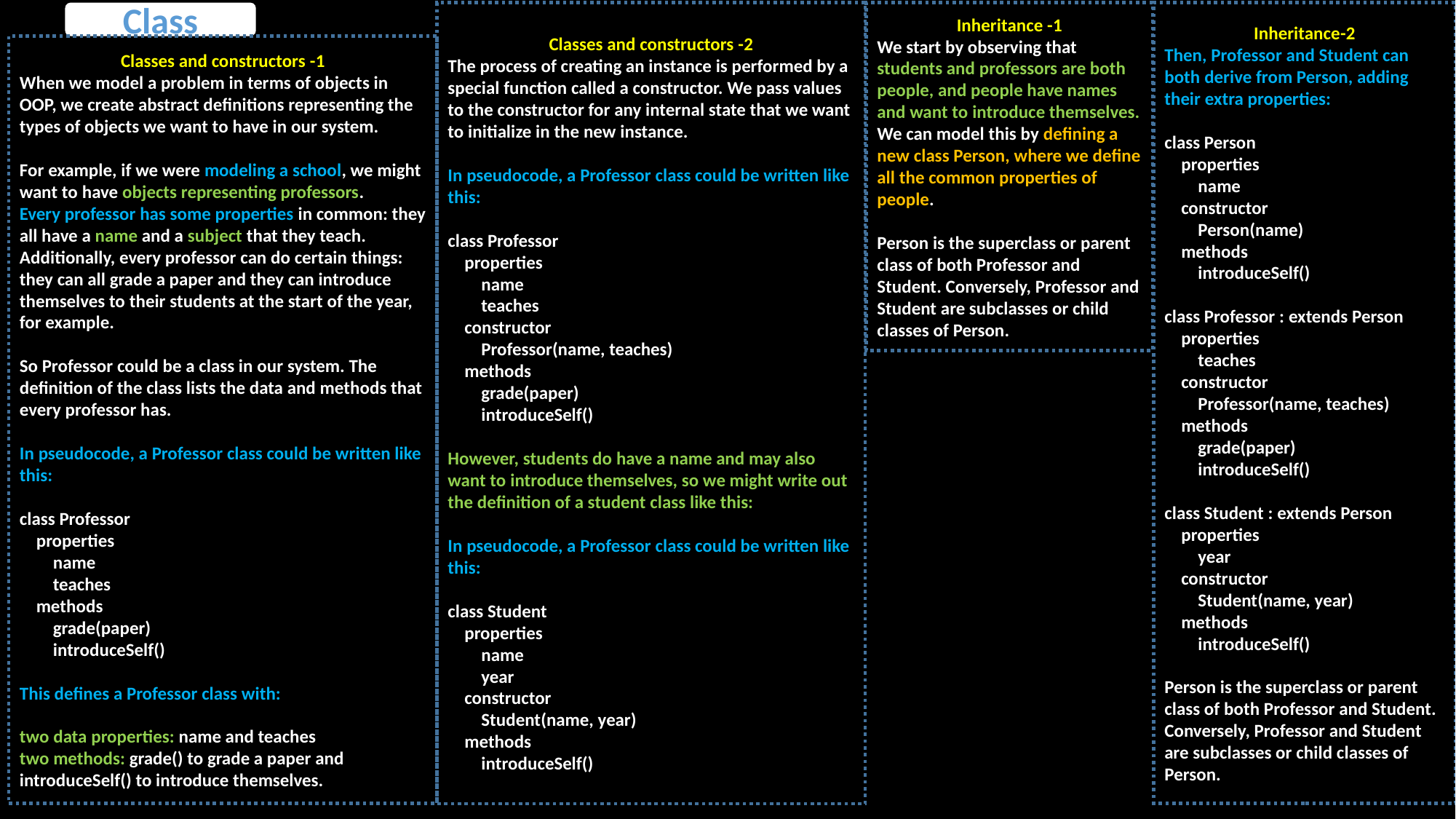

Inheritance-2
Then, Professor and Student can both derive from Person, adding their extra properties:

class Person
    properties
        name
    constructor
        Person(name)
    methods
        introduceSelf()

class Professor : extends Person
    properties
        teaches
    constructor
        Professor(name, teaches)
    methods
        grade(paper)
        introduceSelf()

class Student : extends Person
    properties
        year
    constructor
        Student(name, year)
    methods
        introduceSelf()

Person is the superclass or parent class of both Professor and Student. Conversely, Professor and Student are subclasses or child classes of Person.
Class
Classes and constructors -2
The process of creating an instance is performed by a special function called a constructor. We pass values to the constructor for any internal state that we want to initialize in the new instance.

In pseudocode, a Professor class could be written like this:

class Professor
    properties
        name
        teaches
    constructor
        Professor(name, teaches)
    methods
        grade(paper)
        introduceSelf()

However, students do have a name and may also want to introduce themselves, so we might write out the definition of a student class like this:

In pseudocode, a Professor class could be written like this:

class Student
    properties
        name
        year
    constructor
        Student(name, year)
    methods
        introduceSelf()
Inheritance -1
We start by observing that students and professors are both people, and people have names and want to introduce themselves. We can model this by defining a new class Person, where we define all the common properties of people.

Person is the superclass or parent class of both Professor and Student. Conversely, Professor and Student are subclasses or child classes of Person.
Classes and constructors -1
When we model a problem in terms of objects in OOP, we create abstract definitions representing the types of objects we want to have in our system.

For example, if we were modeling a school, we might want to have objects representing professors.
Every professor has some properties in common: they all have a name and a subject that they teach. Additionally, every professor can do certain things: they can all grade a paper and they can introduce themselves to their students at the start of the year, for example.

So Professor could be a class in our system. The definition of the class lists the data and methods that every professor has.

In pseudocode, a Professor class could be written like this:

class Professor
    properties
        name
        teaches
    methods
        grade(paper)
        introduceSelf()

This defines a Professor class with:

two data properties: name and teaches
two methods: grade() to grade a paper and introduceSelf() to introduce themselves.